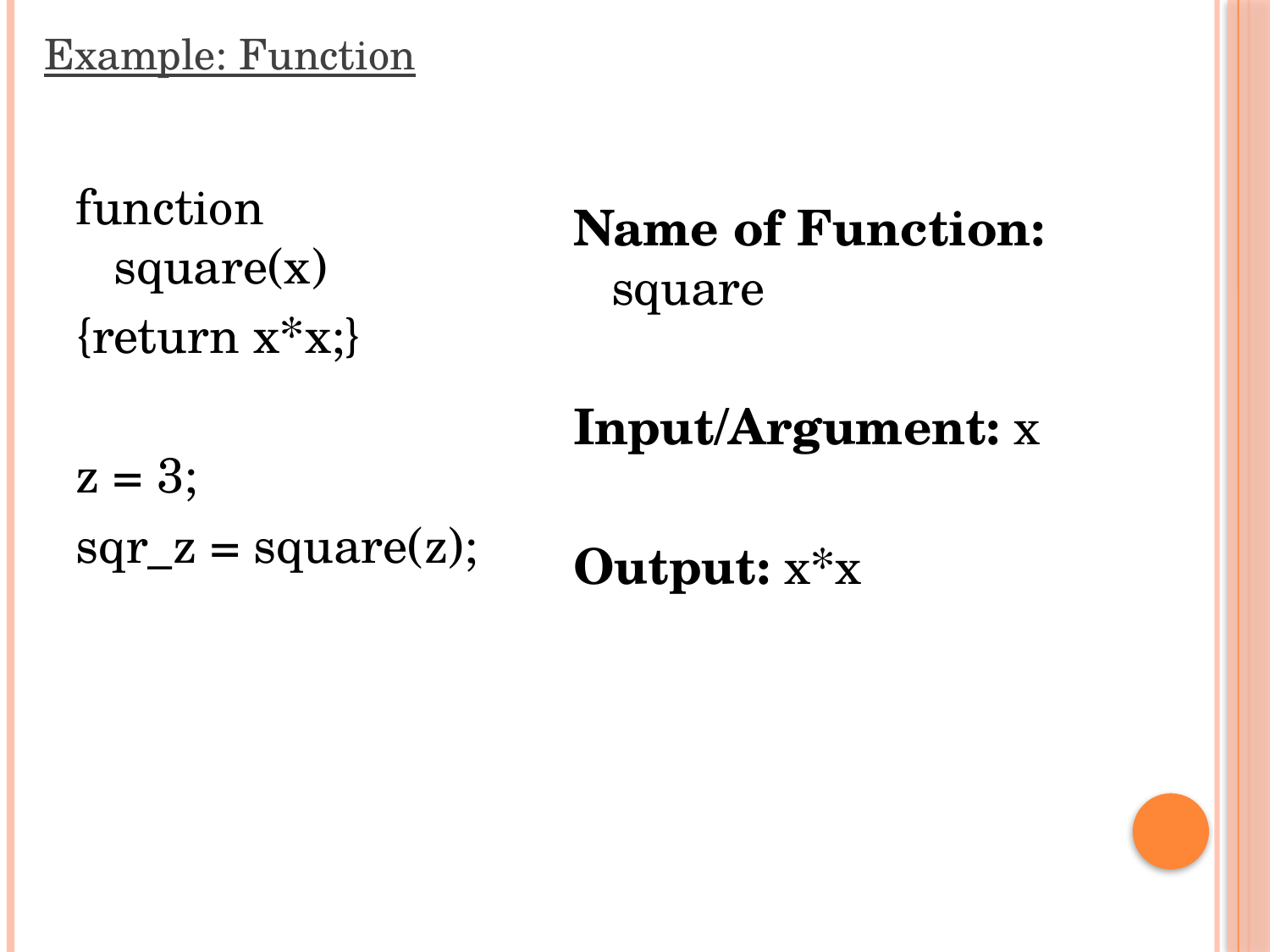

Example: Function
function square(x)
{return x*x;}

z = 3;
sqr_z = square(z);
Name of Function: square

Input/Argument: x

Output: x*x